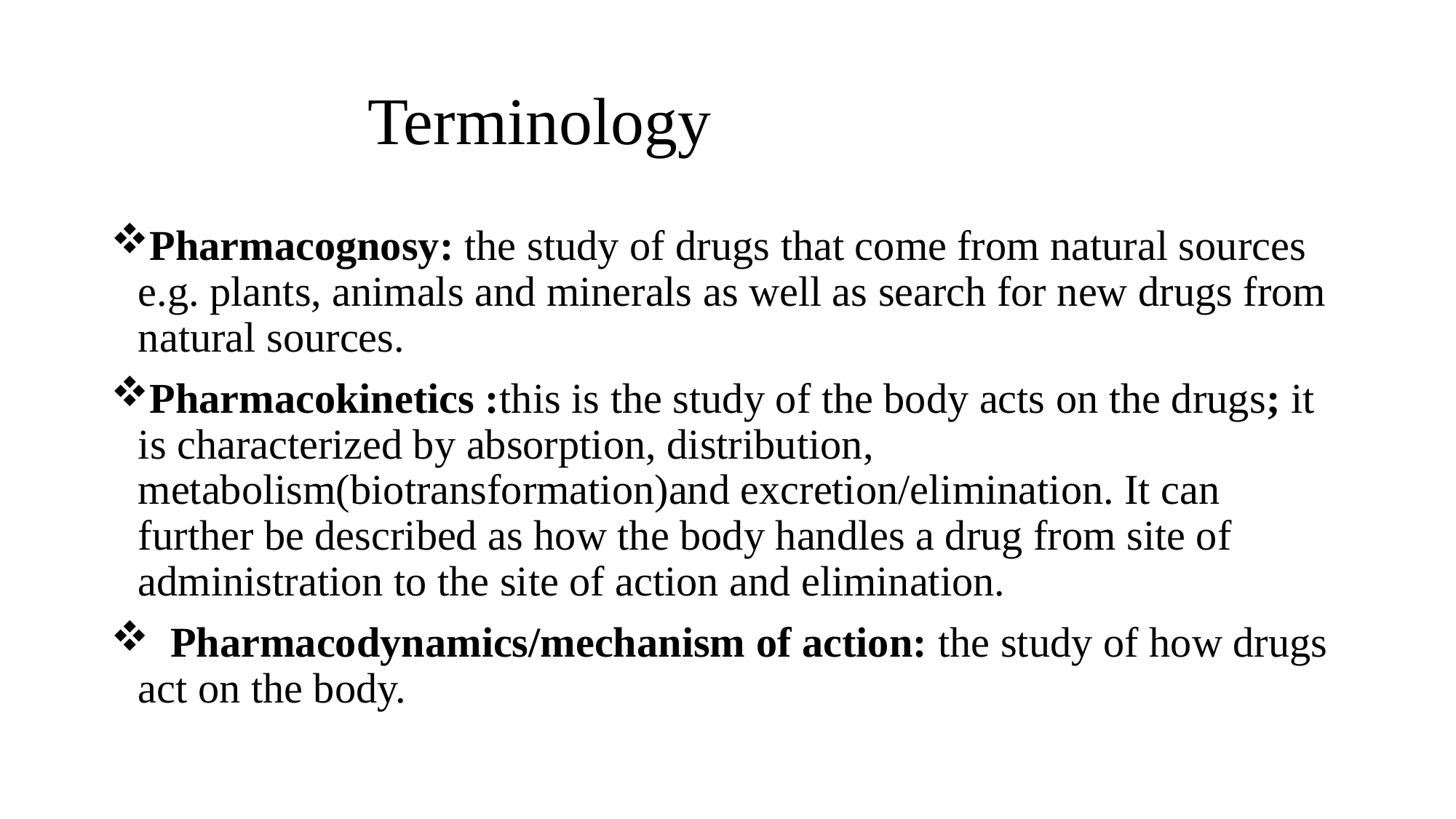

# Terminology
Pharmacognosy: the study of drugs that come from natural sources e.g. plants, animals and minerals as well as search for new drugs from natural sources.
Pharmacokinetics :this is the study of the body acts on the drugs; it is characterized by absorption, distribution, metabolism(biotransformation)and excretion/elimination. It can 	further be described as how the body handles a drug from site of administration to the site of action and elimination.
  Pharmacodynamics/mechanism of action: the study of how drugs act on the body.